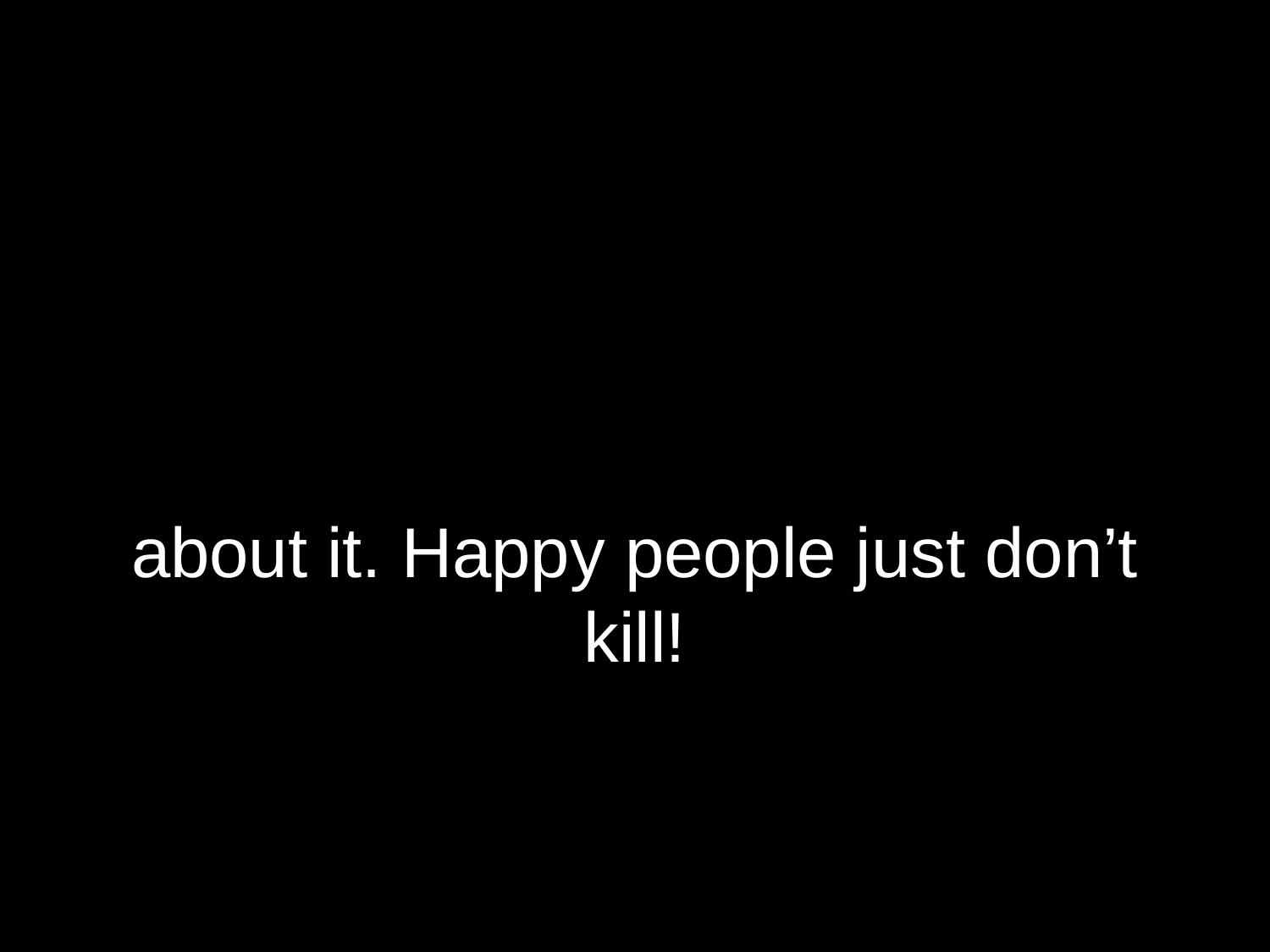

# about it. Happy people just don’t kill!